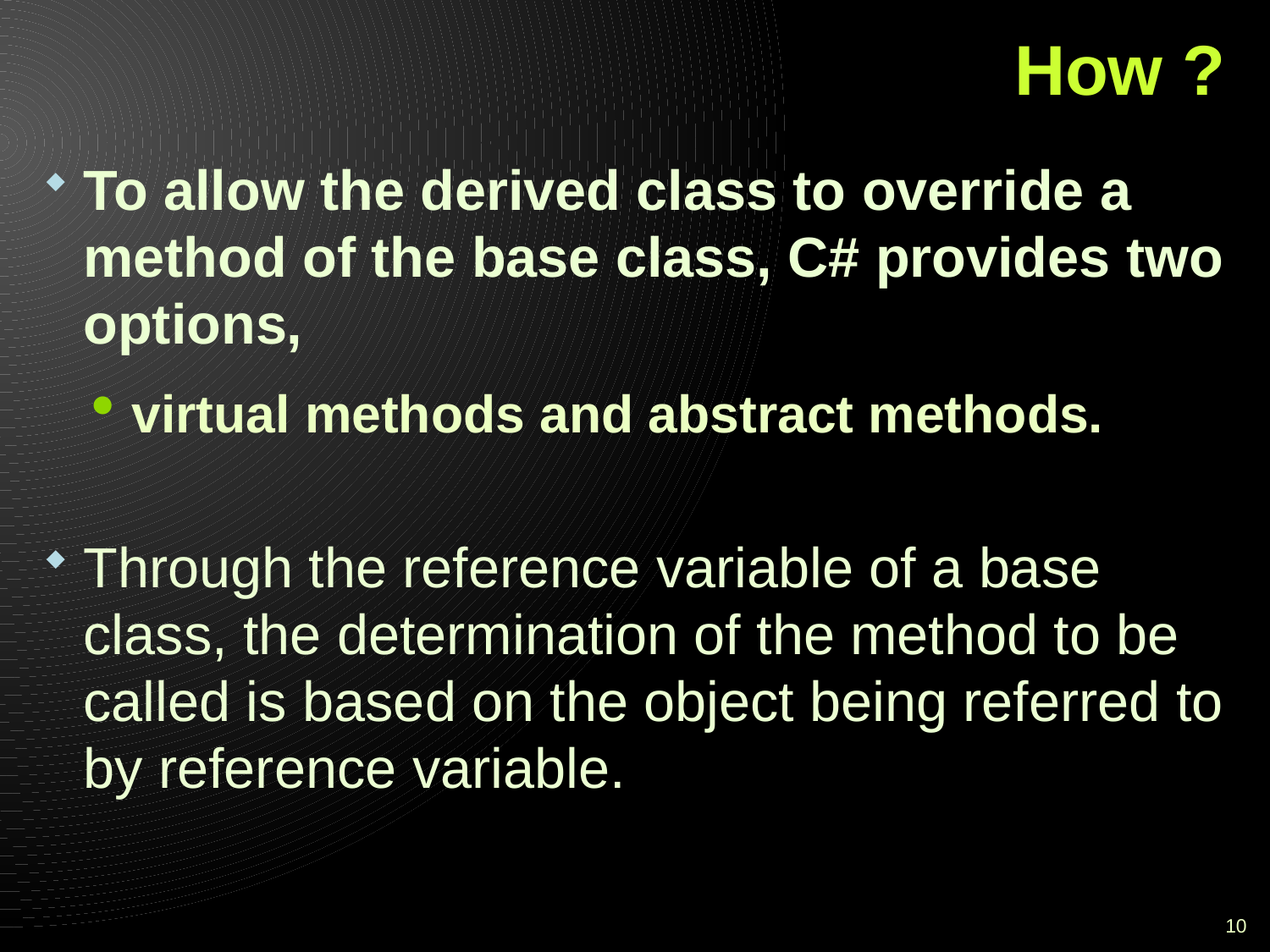

# How ?
To allow the derived class to override a method of the base class, C# provides two options,
virtual methods and abstract methods.
Through the reference variable of a base class, the determination of the method to be called is based on the object being referred to by reference variable.

10